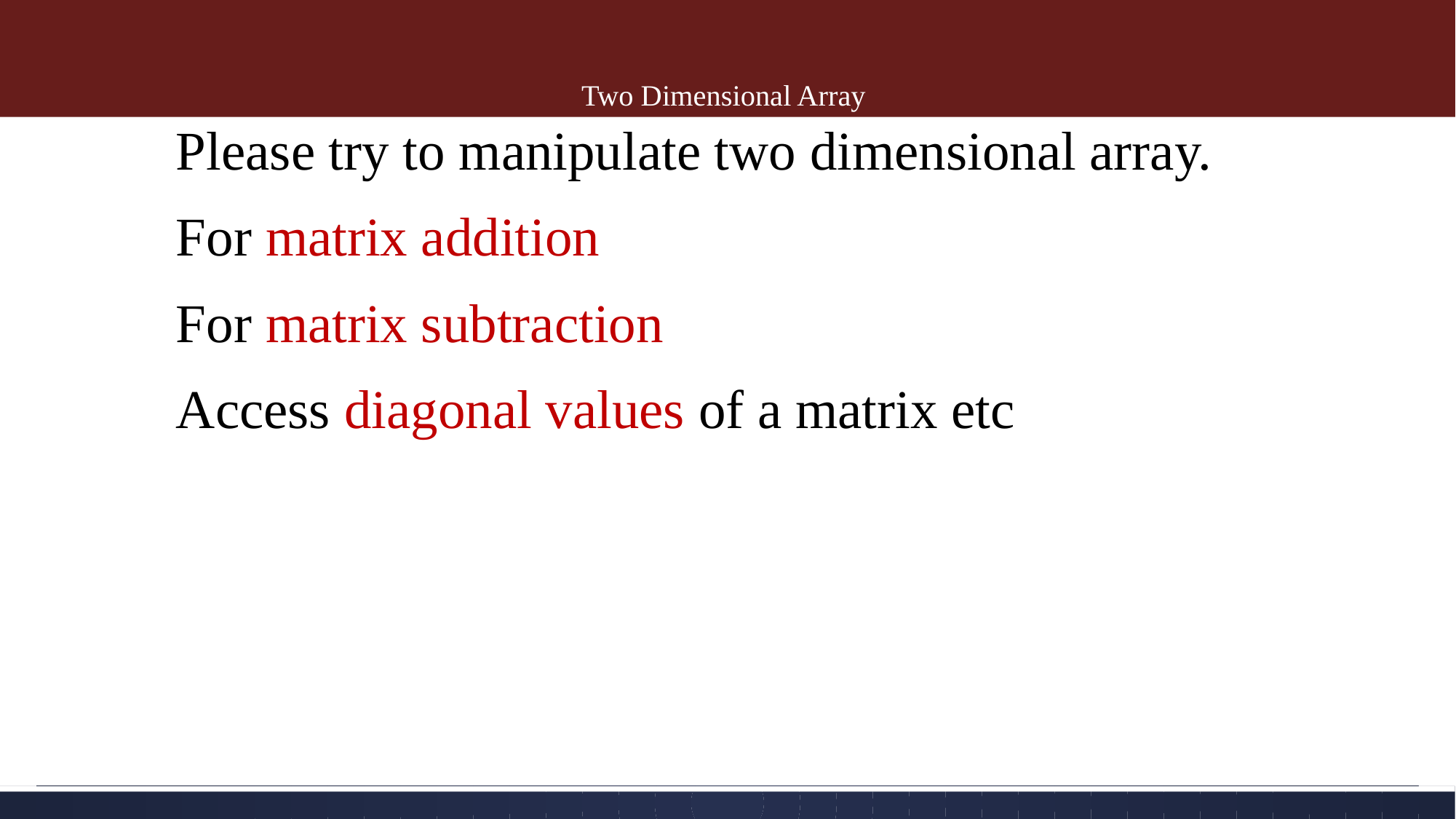

# Two Dimensional Array
Please try to manipulate two dimensional array.
For matrix addition
For matrix subtraction
Access diagonal values of a matrix etc